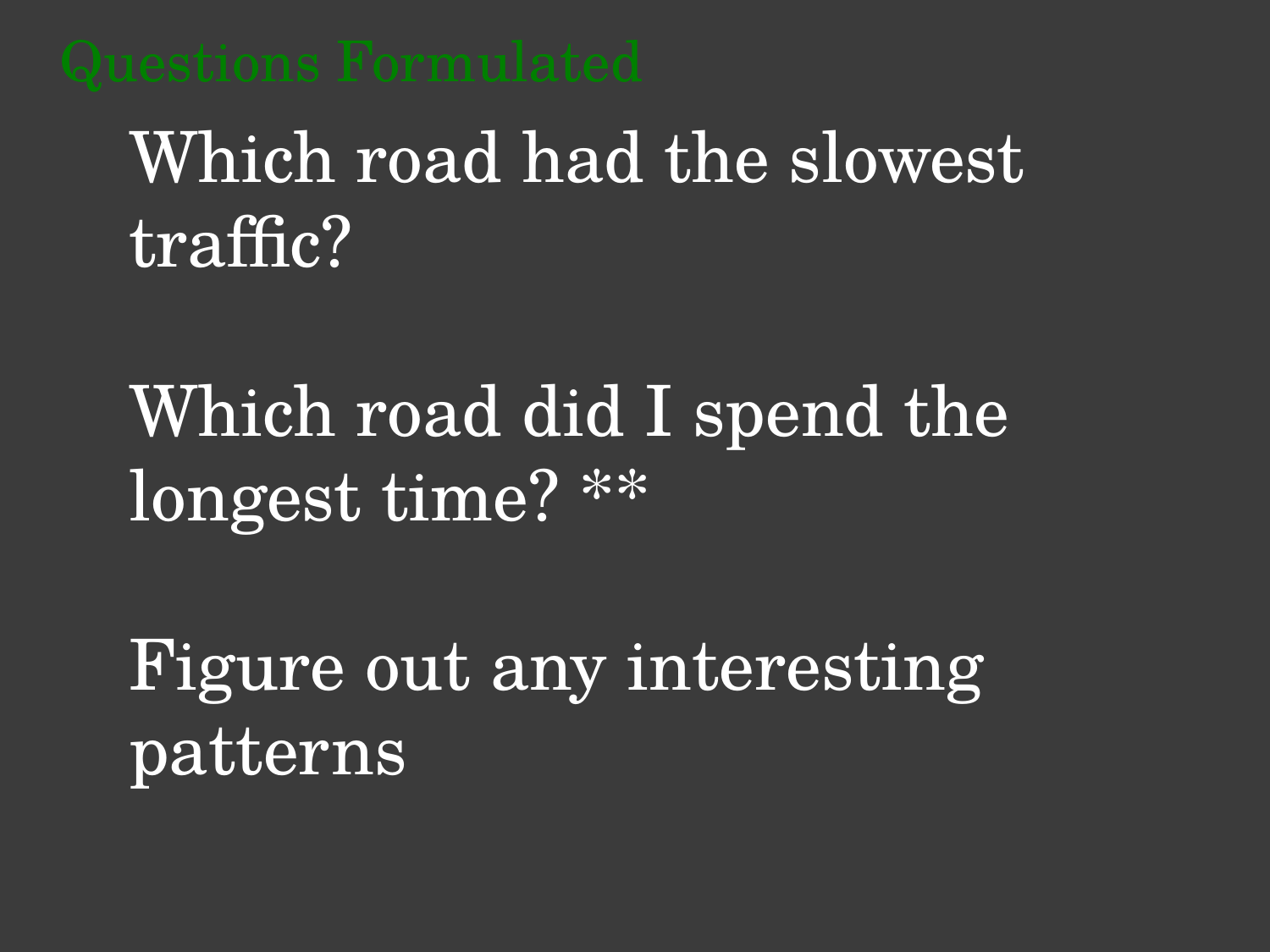

Questions Formulated
Which road had the slowest traffic?

Which road did I spend the longest time? **

Figure out any interesting patterns